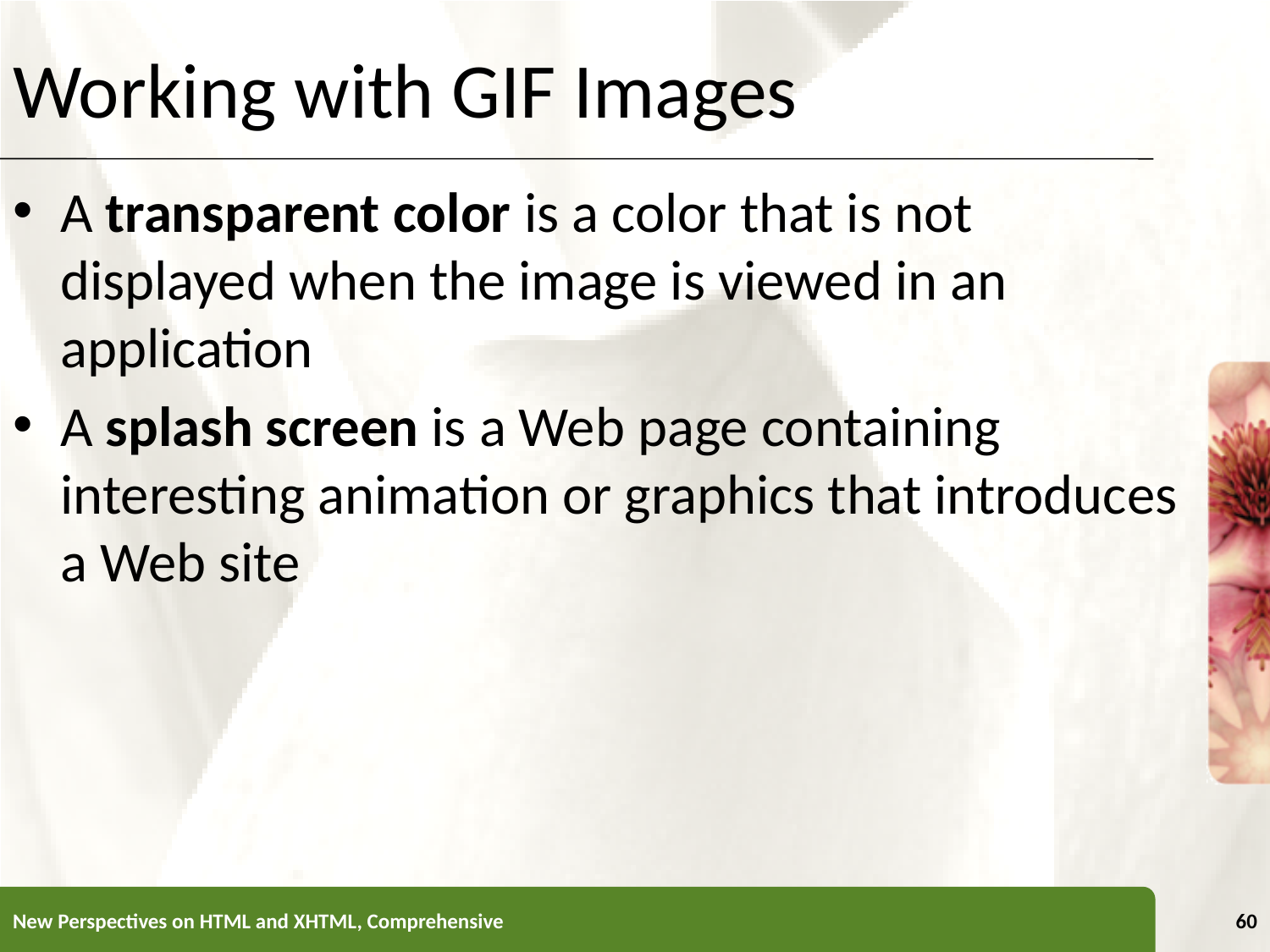

Working with GIF Images
A transparent color is a color that is not displayed when the image is viewed in an application
A splash screen is a Web page containing interesting animation or graphics that introduces a Web site
New Perspectives on HTML and XHTML, Comprehensive
60